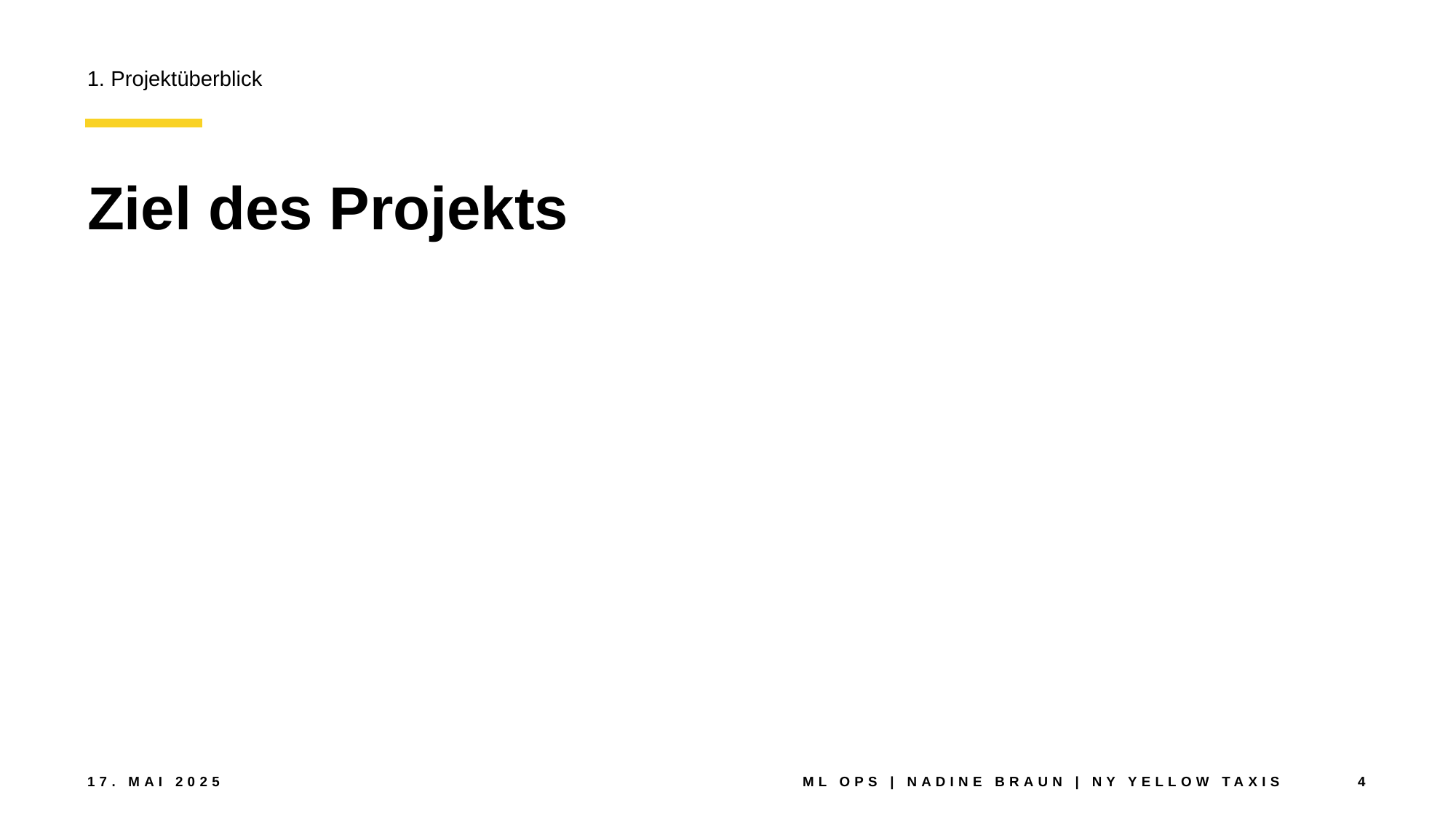

1. Projektüberblick
# Ziel des Projekts

17. Mai 2025
ML Ops | Nadine Braun | NY Yellow Taxis
4